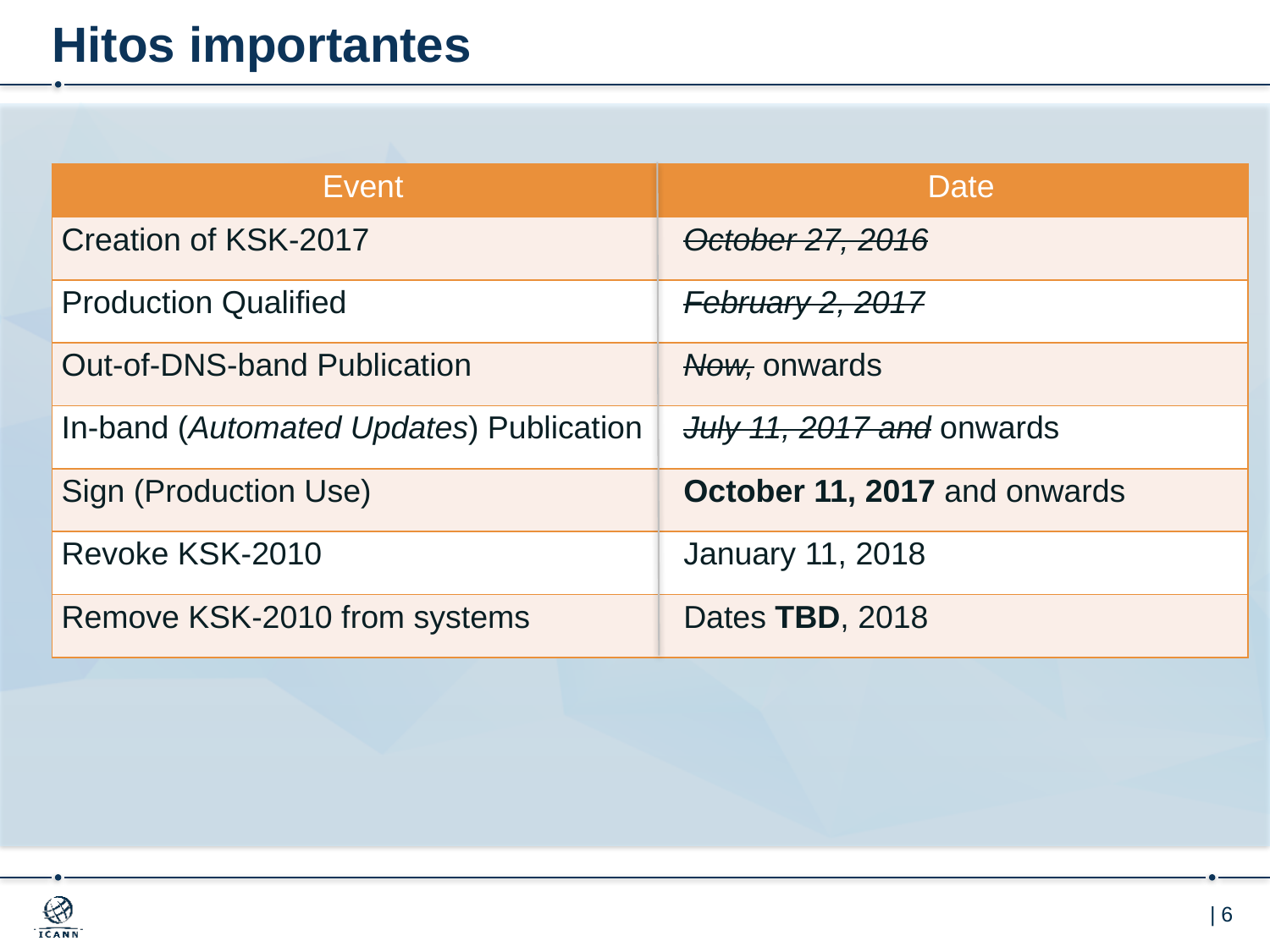

# Hitos importantes
| Event | Date |
| --- | --- |
| Creation of KSK-2017 | October 27, 2016 |
| Production Qualified | February 2, 2017 |
| Out-of-DNS-band Publication | Now, onwards |
| In-band (Automated Updates) Publication | July 11, 2017 and onwards |
| Sign (Production Use) | October 11, 2017 and onwards |
| Revoke KSK-2010 | January 11, 2018 |
| Remove KSK-2010 from systems | Dates TBD, 2018 |